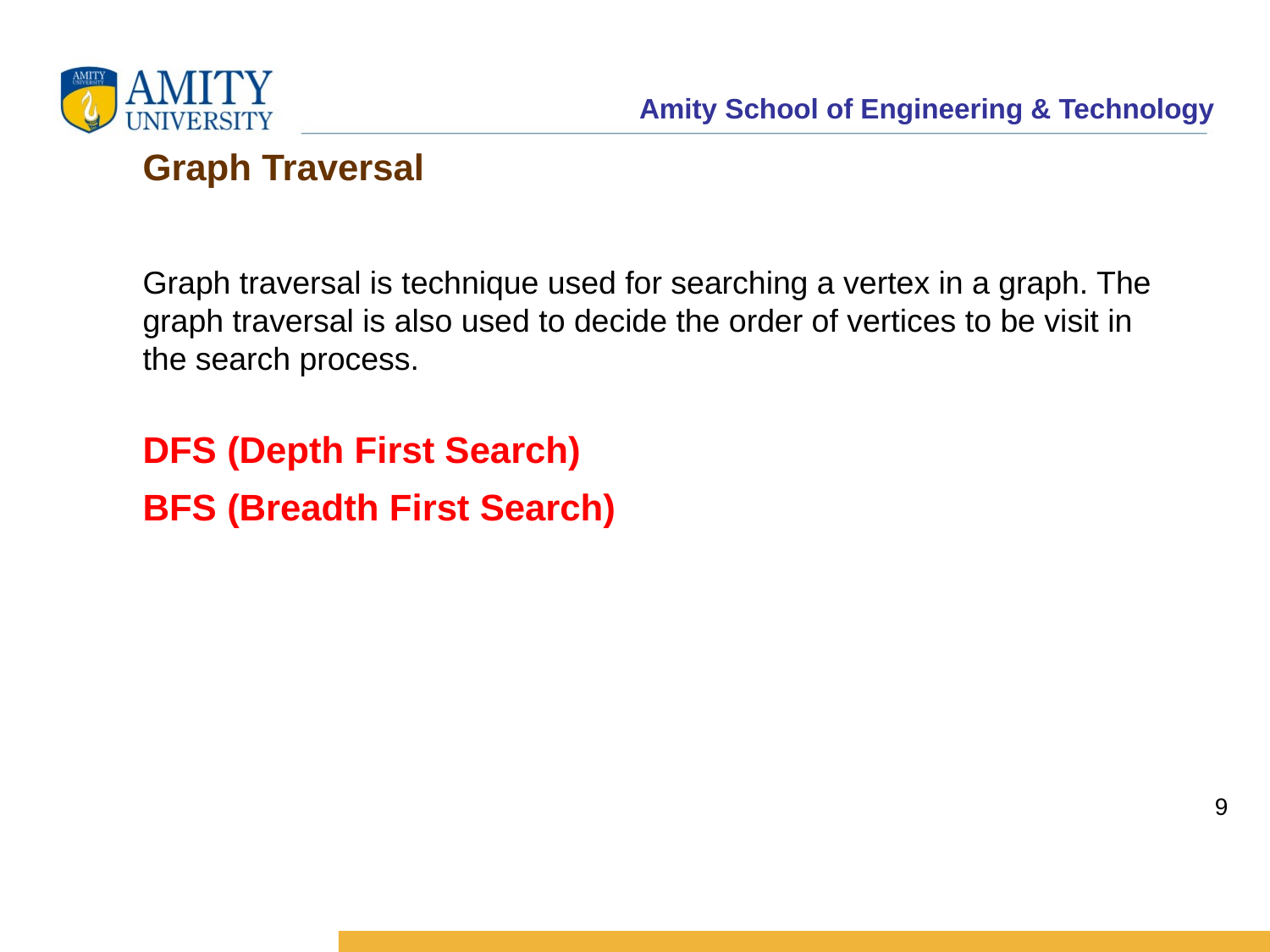

#
Graph Traversal
Graph traversal is technique used for searching a vertex in a graph. The graph traversal is also used to decide the order of vertices to be visit in the search process.
DFS (Depth First Search)
BFS (Breadth First Search)
9